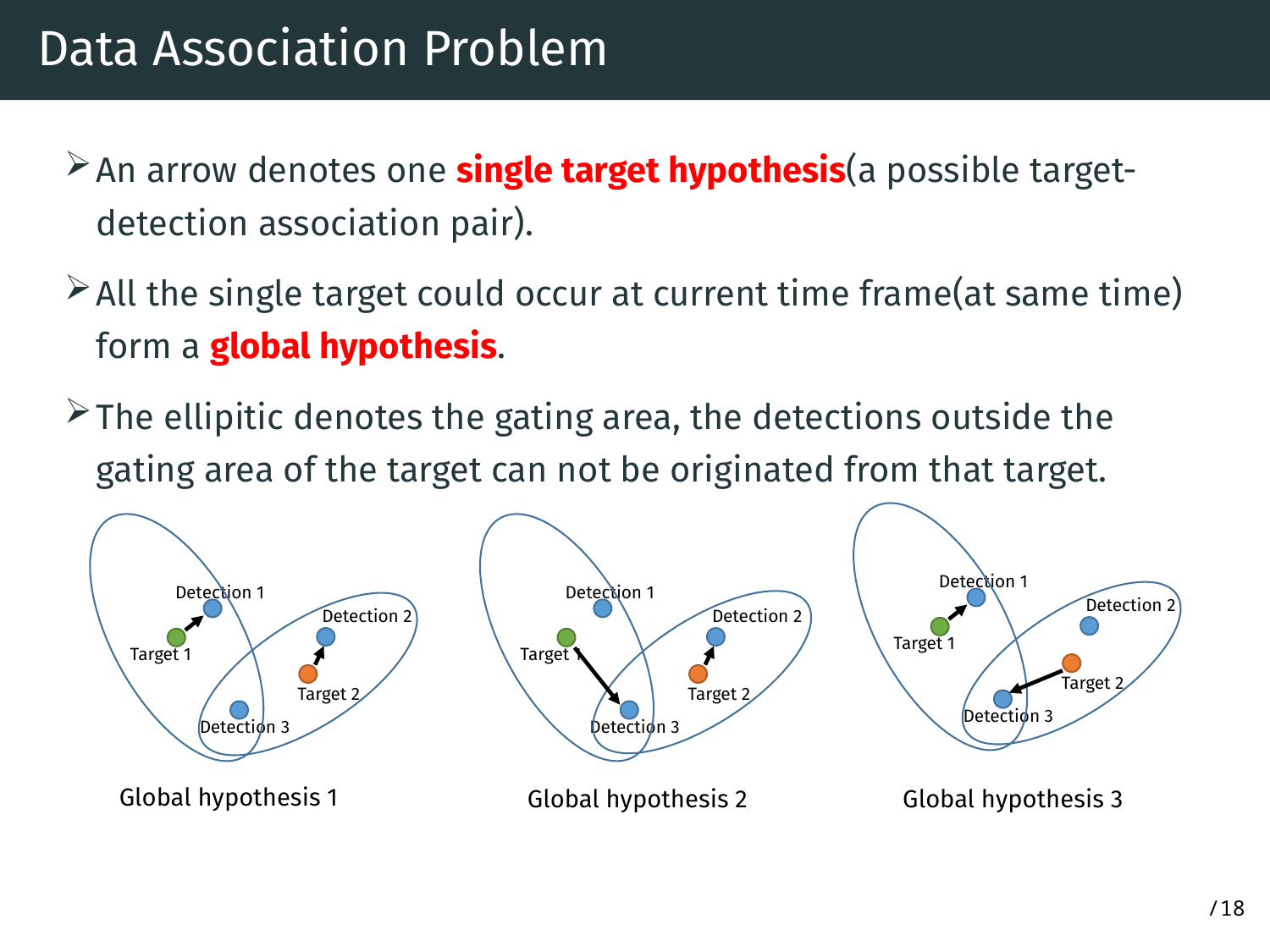

# Data Association Problem
An arrow denotes one single target hypothesis(a possible target-detection association pair).
All the single target could occur at current time frame(at same time) form a global hypothesis.
The ellipitic denotes the gating area, the detections outside the gating area of the target can not be originated from that target.

Detection 1
Detection 1
Detection 1
Detection 2

Detection 2
Detection 2

Target 1

Target 1

Target 1

Target 2
Target 2
Target 2

Detection 3

Detection 3
Detection 3
Global hypothesis 1
Global hypothesis 2
Global hypothesis 3